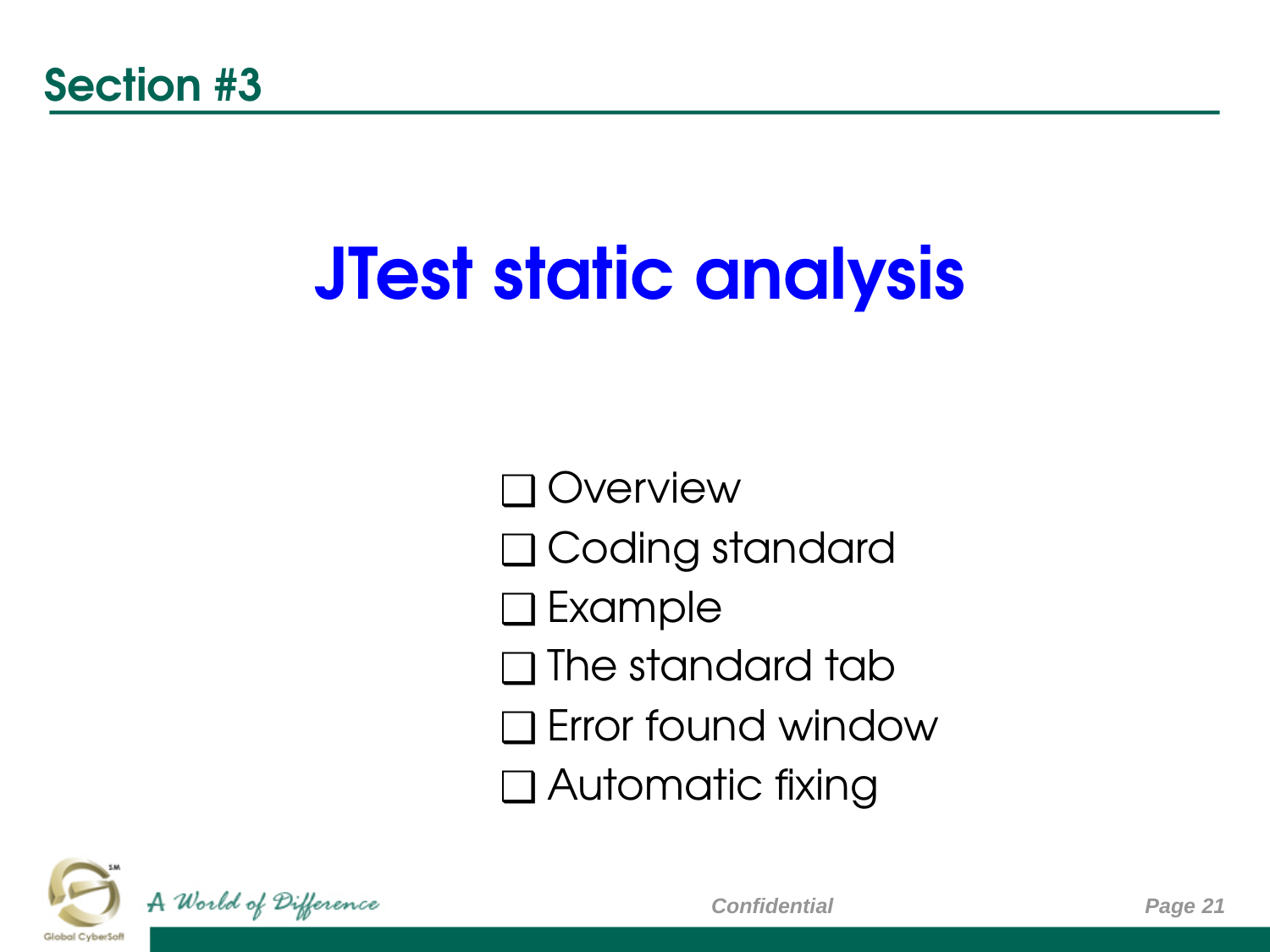

# Section #3
JTest static analysis
Overview
Coding standard
Example
The standard tab
Error found window
Automatic fixing
Confidential
Page 21